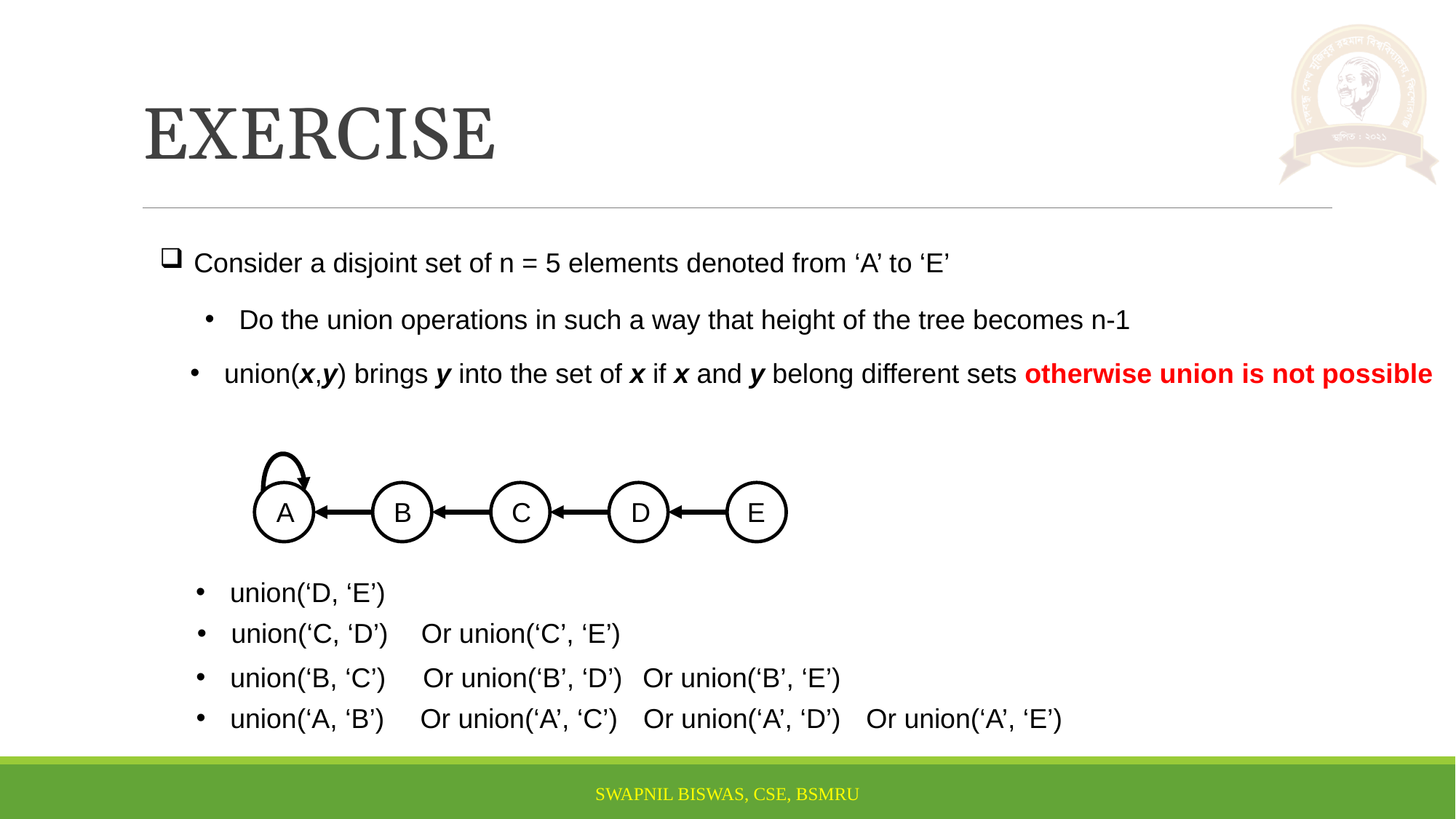

# EXERCISE
Consider a disjoint set of n = 5 elements denoted from ‘A’ to ‘E’
Do the union operations in such a way that height of the tree becomes n-1
union(x,y) brings y into the set of x if x and y belong different sets otherwise union is not possible

A
B
C
D
E
union(‘D, ‘E’)
union(‘C, ‘D’)
Or union(‘C’, ‘E’)
union(‘B, ‘C’)
Or union(‘B’, ‘D’)
Or union(‘B’, ‘E’)
union(‘A, ‘B’)
Or union(‘A’, ‘C’)
Or union(‘A’, ‘D’)
Or union(‘A’, ‘E’)
SWAPNIL BISWAS, CSE, BSMRU